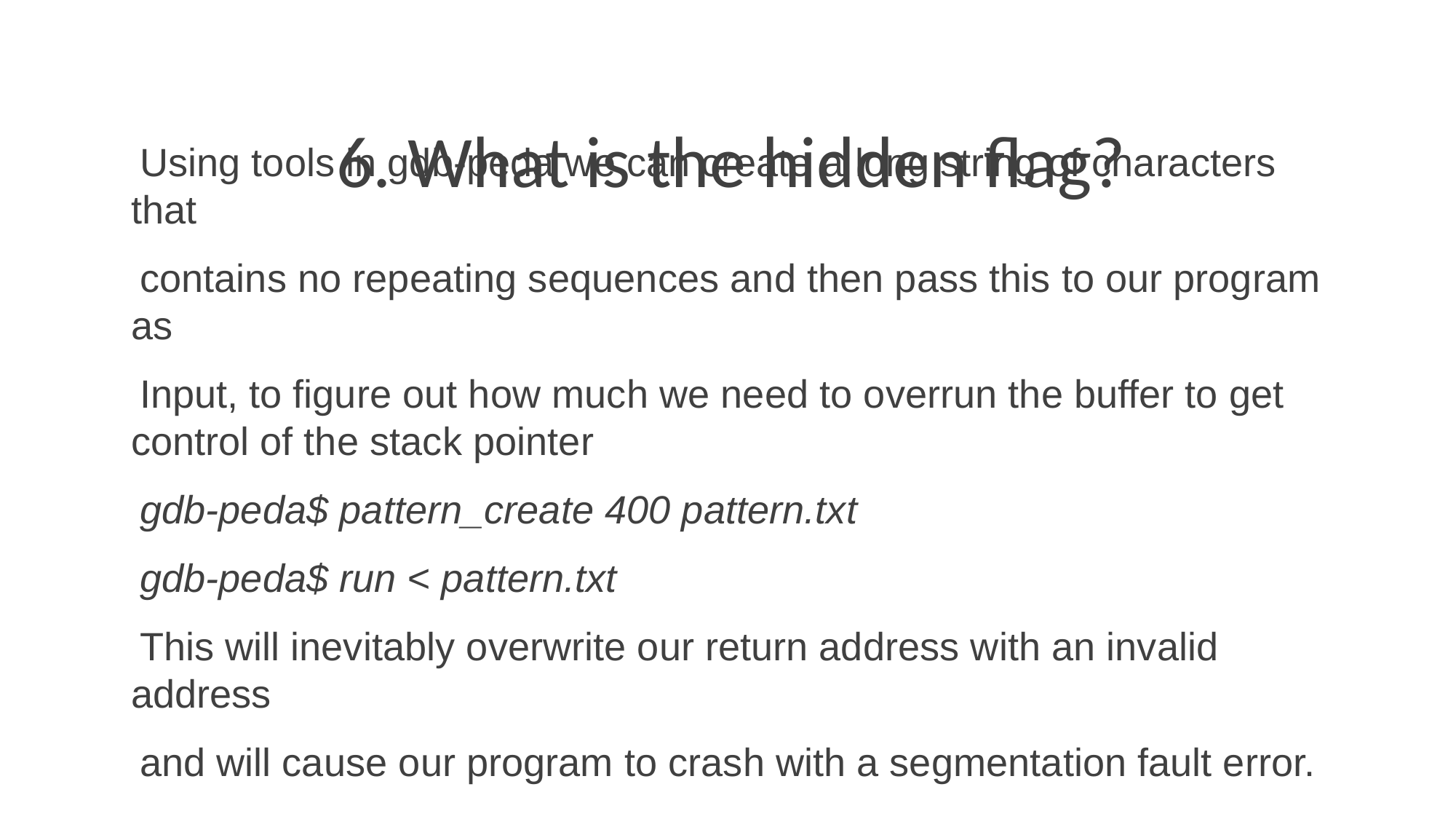

6. What is the hidden flag?
Using tools in gdb-peda we can create a long string of characters that
contains no repeating sequences and then pass this to our program as
Input, to figure out how much we need to overrun the buffer to get control of the stack pointer
gdb-peda$ pattern_create 400 pattern.txt
gdb-peda$ run < pattern.txt
This will inevitably overwrite our return address with an invalid address
and will cause our program to crash with a segmentation fault error.